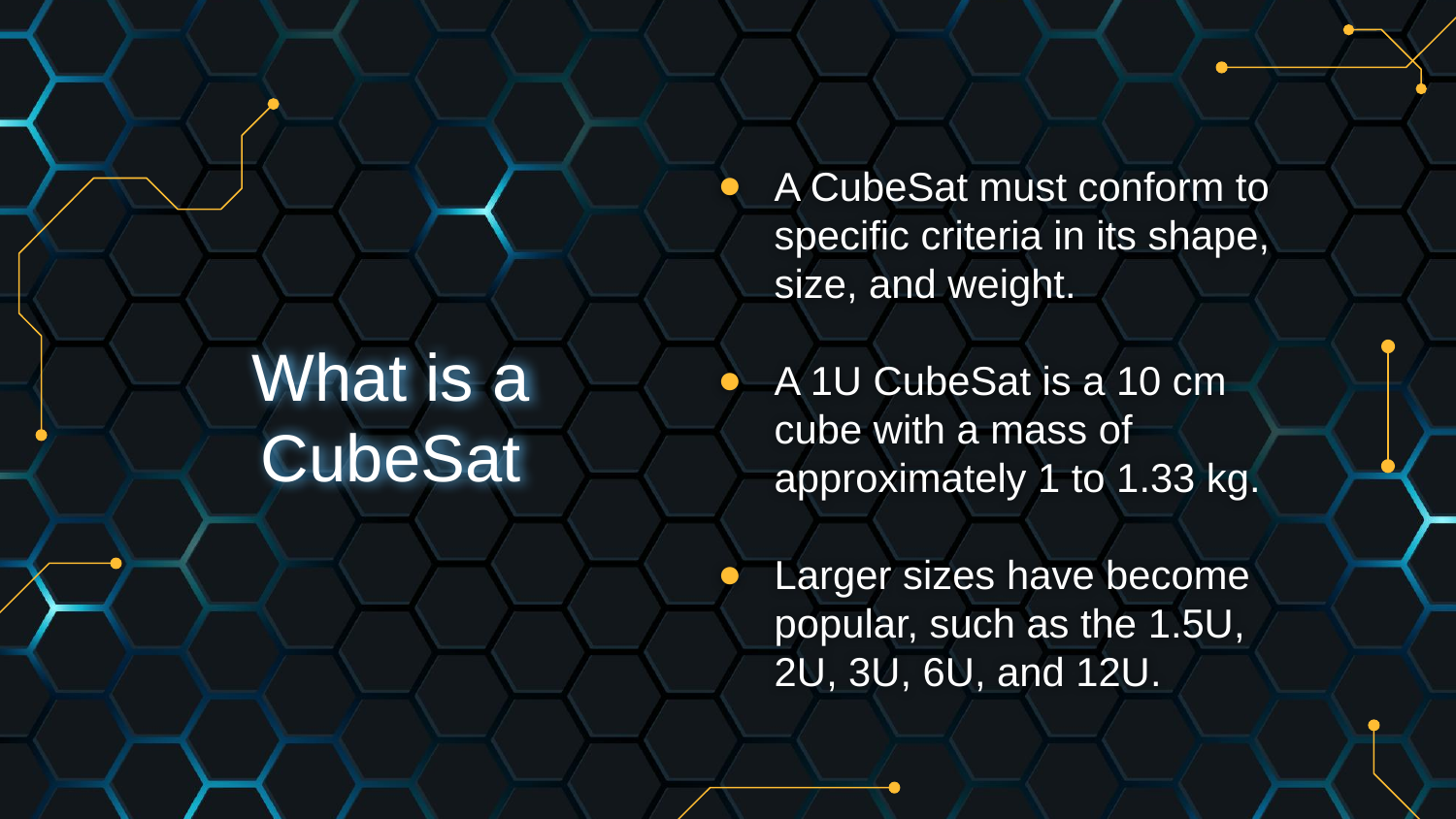

A CubeSat must conform to specific criteria in its shape, size, and weight.

A 1U CubeSat is a 10 cm cube with a mass of approximately 1 to 1.33 kg.

Larger sizes have become popular, such as the 1.5U, 2U, 3U, 6U, and 12U.

# What is a CubeSat